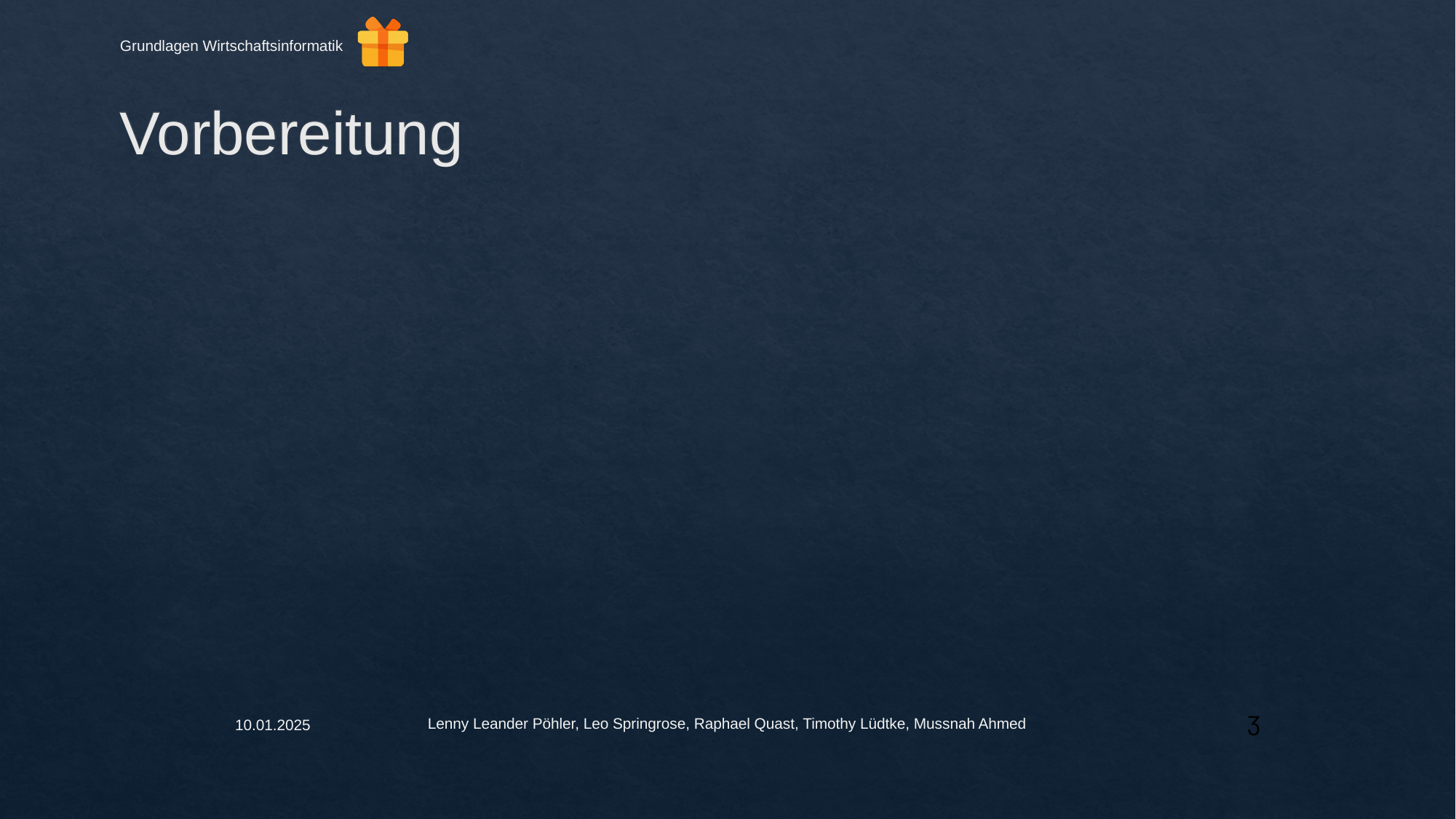

# Vorbereitung

Lenny Leander Pöhler, Leo Springrose, Raphael Quast, Timothy Lüdtke, Mussnah Ahmed
10.01.2025
3